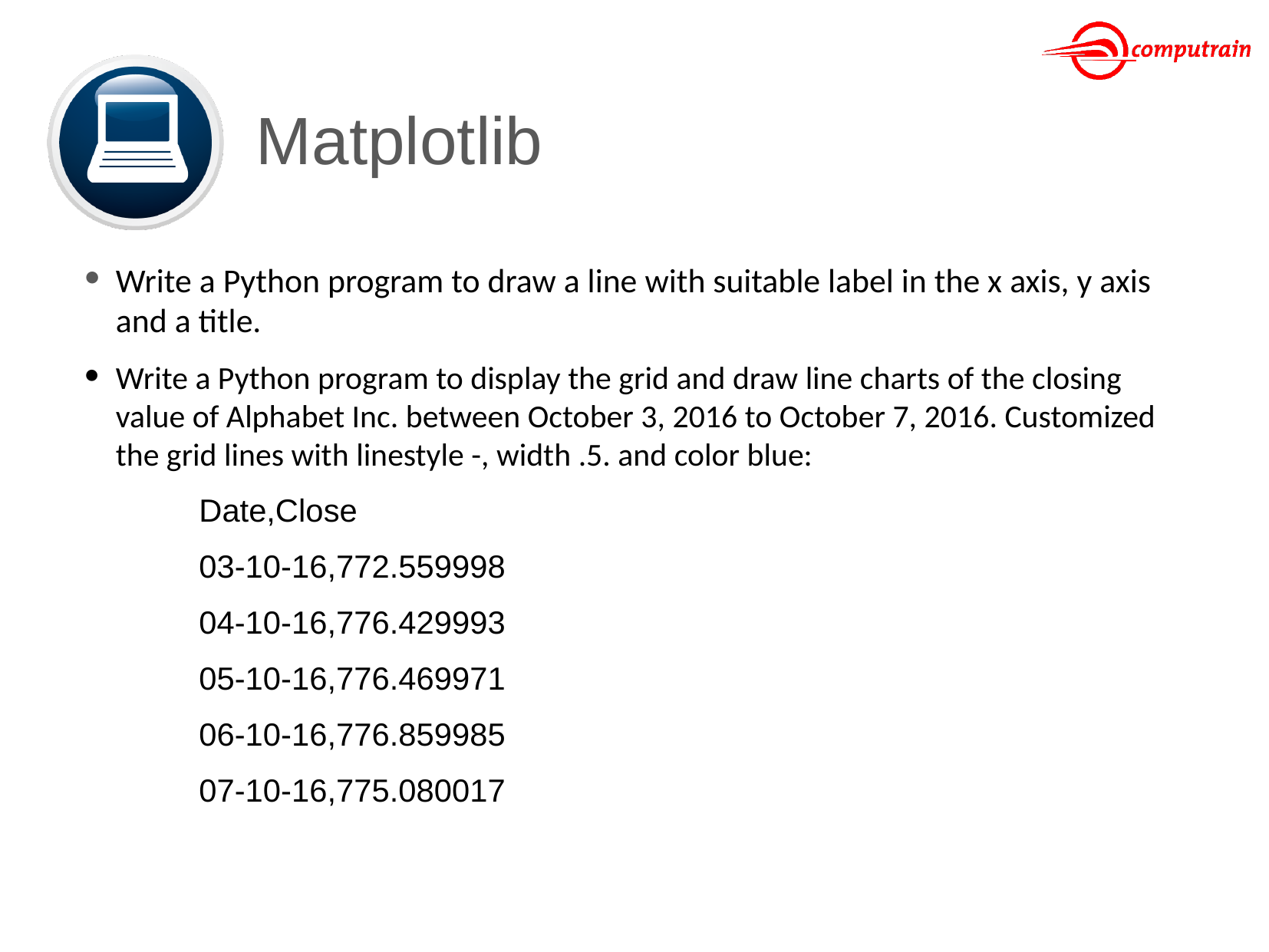

# Matplotlib
Write a Python program to draw a line with suitable label in the x axis, y axis and a title.
Write a Python program to display the grid and draw line charts of the closing value of Alphabet Inc. between October 3, 2016 to October 7, 2016. Customized the grid lines with linestyle -, width .5. and color blue:
Date,Close
03-10-16,772.559998
04-10-16,776.429993
05-10-16,776.469971
06-10-16,776.859985
07-10-16,775.080017